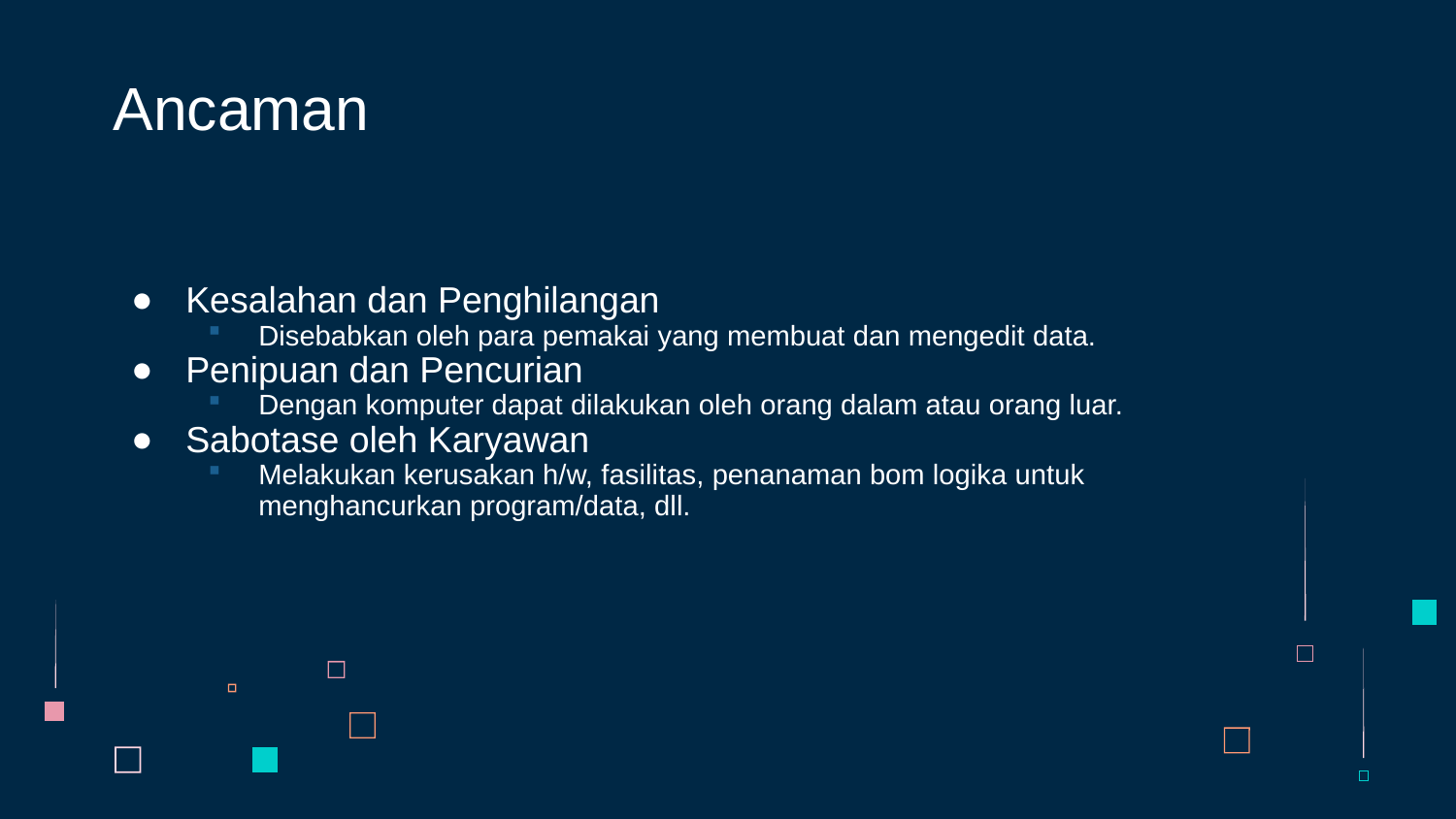

# Ancaman
Kesalahan dan Penghilangan
Disebabkan oleh para pemakai yang membuat dan mengedit data.
Penipuan dan Pencurian
Dengan komputer dapat dilakukan oleh orang dalam atau orang luar.
Sabotase oleh Karyawan
Melakukan kerusakan h/w, fasilitas, penanaman bom logika untuk menghancurkan program/data, dll.